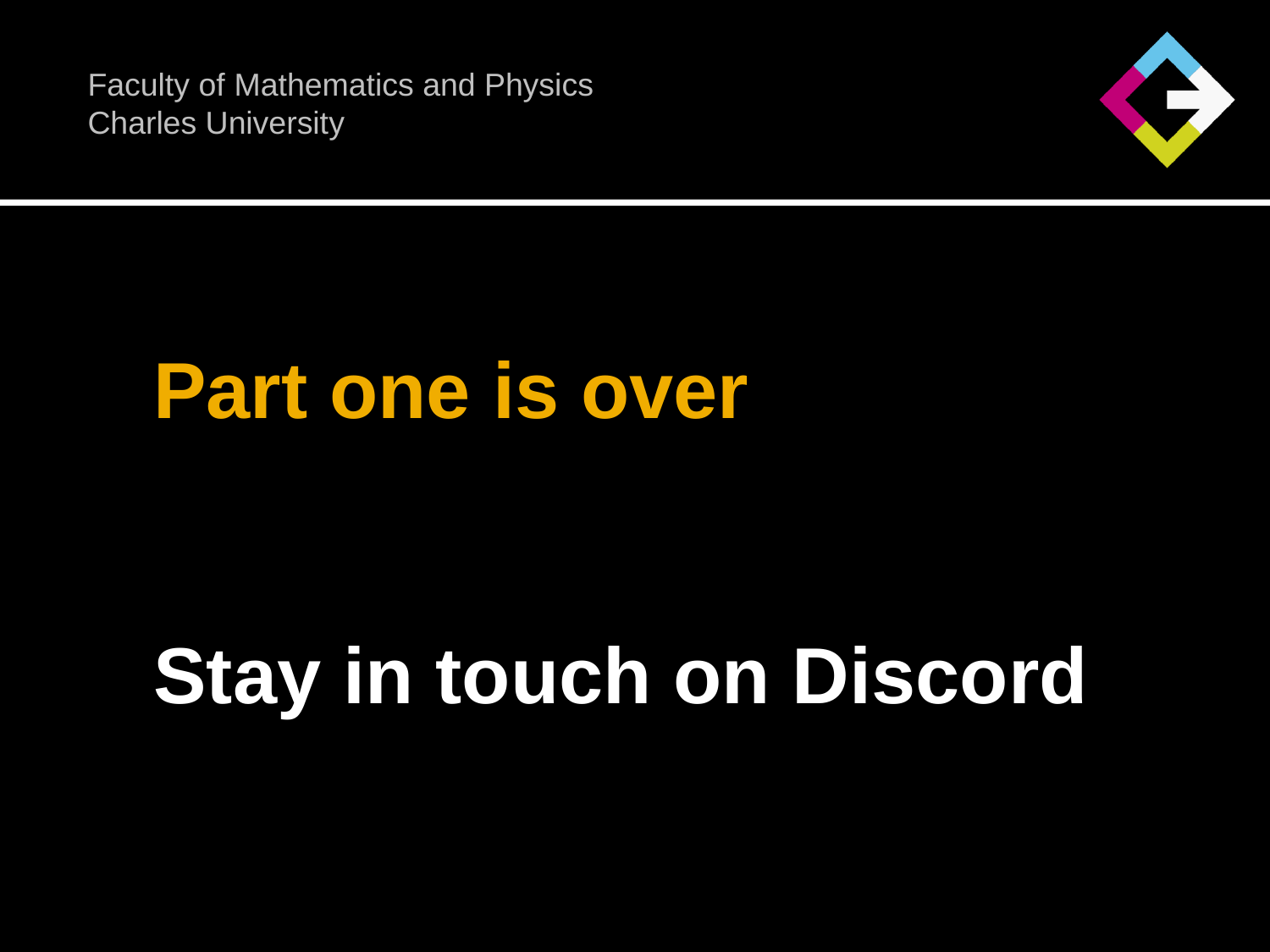

Faculty of Mathematics and Physics
Charles University
Part one is over

Stay in touch on Discord